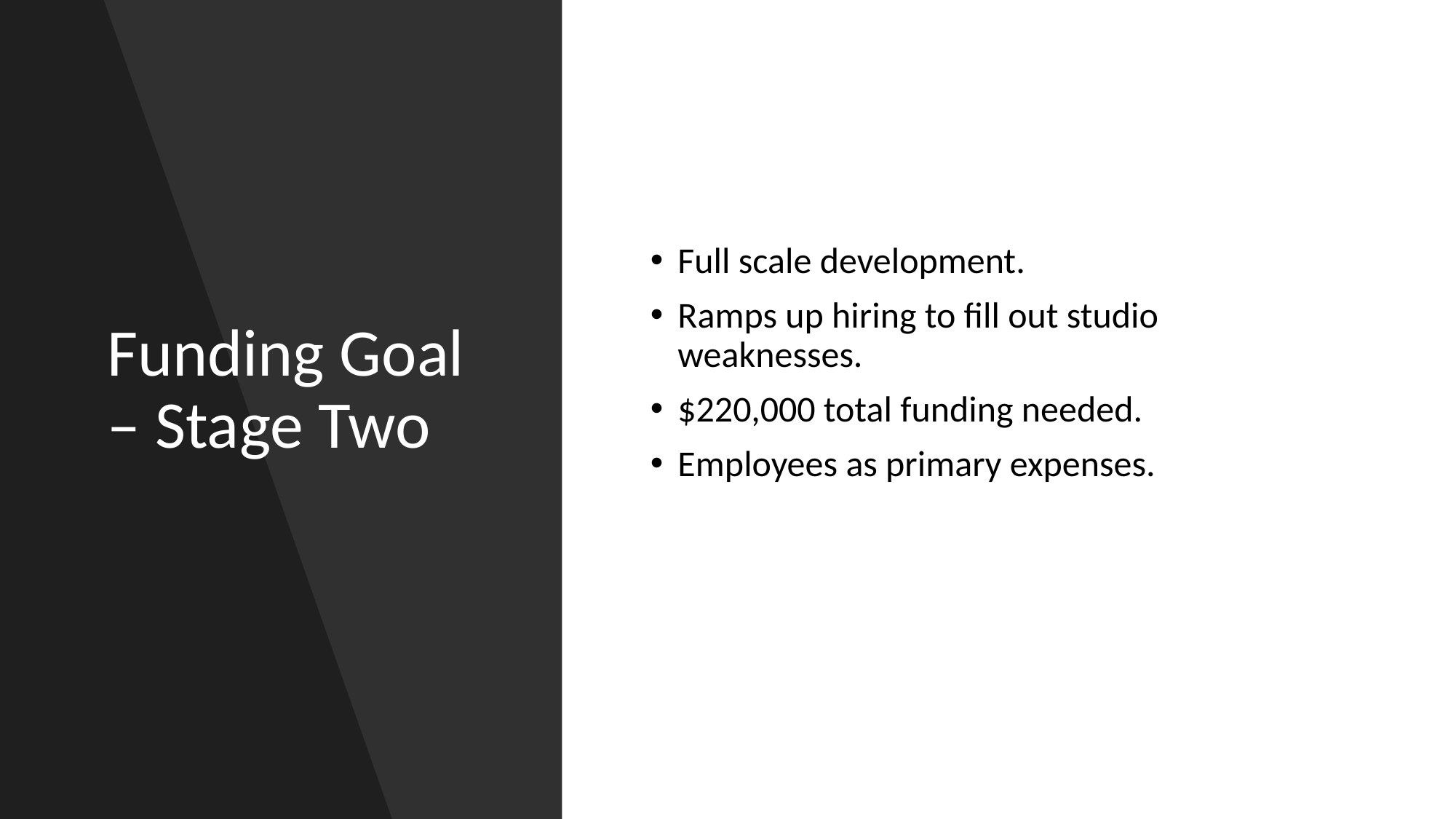

# Funding Goal – Stage Two
Full scale development.
Ramps up hiring to fill out studio weaknesses.
$220,000 total funding needed.
Employees as primary expenses.